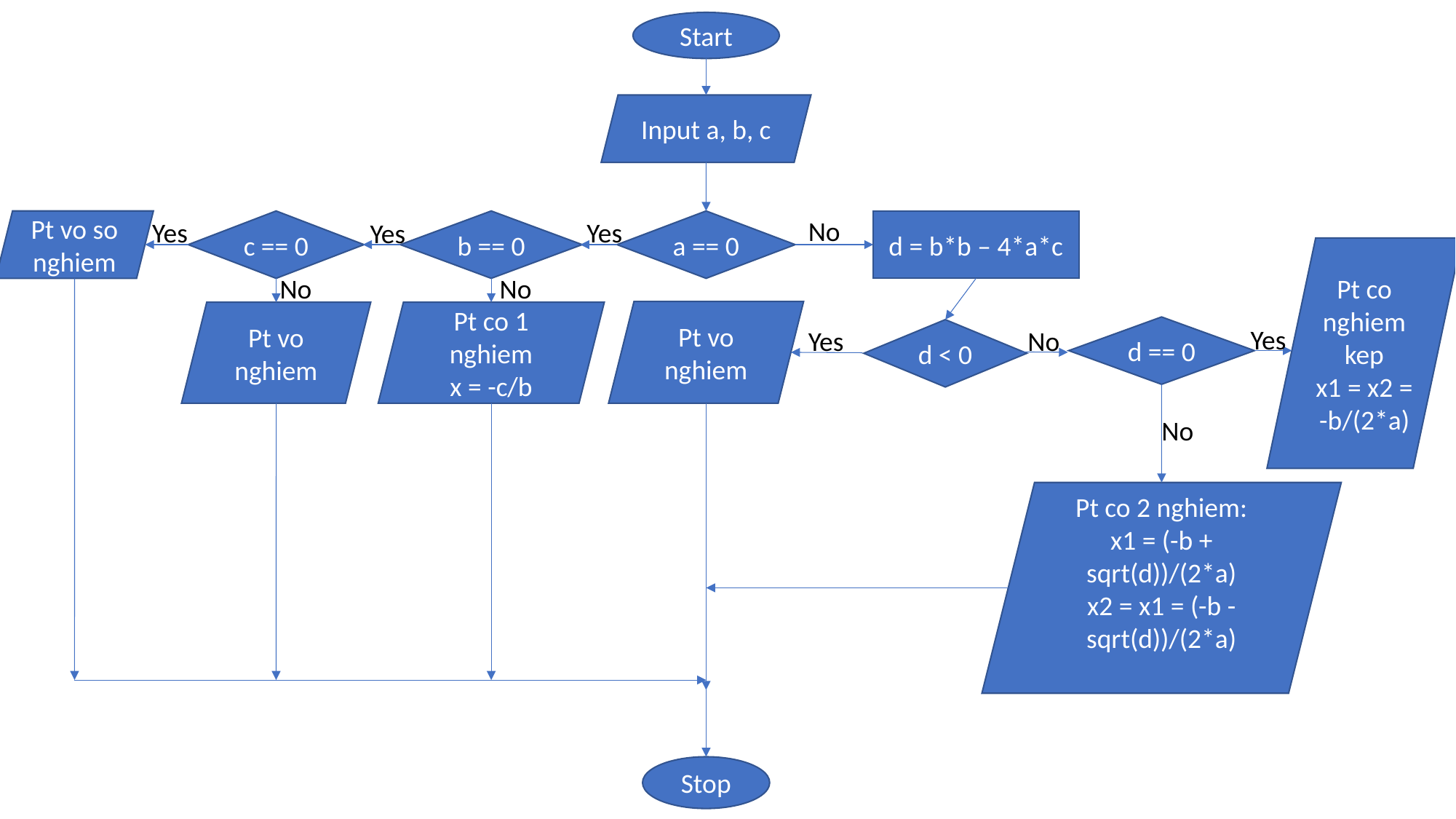

Start
Input a, b, c
No
Yes
Yes
Pt vo so nghiem
c == 0
Yes
b == 0
a == 0
d = b*b – 4*a*c
Pt co nghiem kep
x1 = x2 = -b/(2*a)
No
No
Pt vo nghiem
Pt vo nghiem
Pt co 1 nghiem
x = -c/b
d == 0
Yes
Yes
No
d < 0
No
Pt co 2 nghiem:
x1 = (-b + sqrt(d))/(2*a)
x2 = x1 = (-b - sqrt(d))/(2*a)

Stop